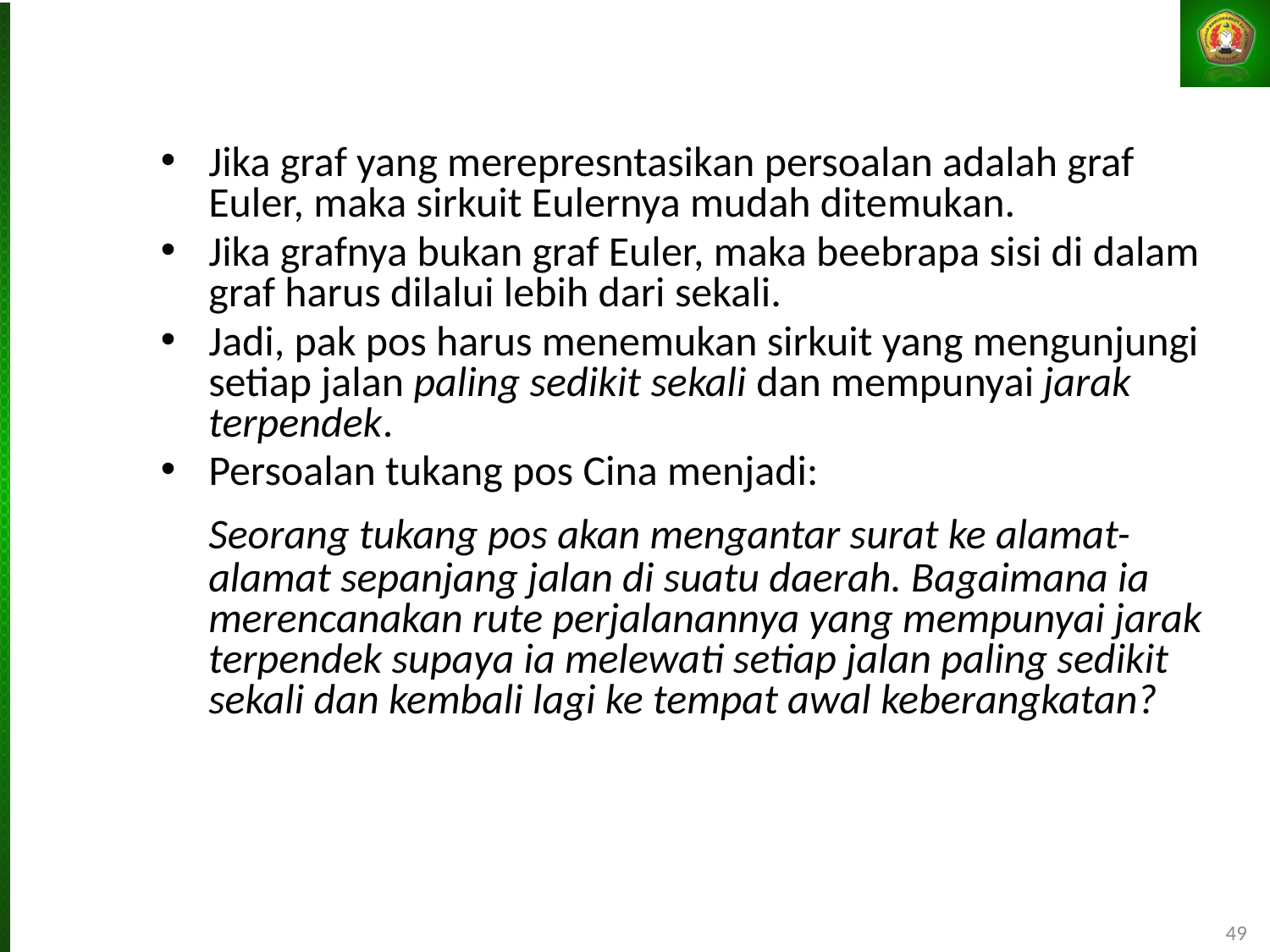

Jika graf yang merepresntasikan persoalan adalah graf Euler, maka sirkuit Eulernya mudah ditemukan.
Jika grafnya bukan graf Euler, maka beebrapa sisi di dalam graf harus dilalui lebih dari sekali.
Jadi, pak pos harus menemukan sirkuit yang mengunjungi setiap jalan paling sedikit sekali dan mempunyai jarak terpendek.
Persoalan tukang pos Cina menjadi:
	Seorang tukang pos akan mengantar surat ke alamat-alamat sepanjang jalan di suatu daerah. Bagaimana ia merencanakan rute perjalanannya yang mempunyai jarak terpendek supaya ia melewati setiap jalan paling sedikit sekali dan kembali lagi ke tempat awal keberangkatan?
49